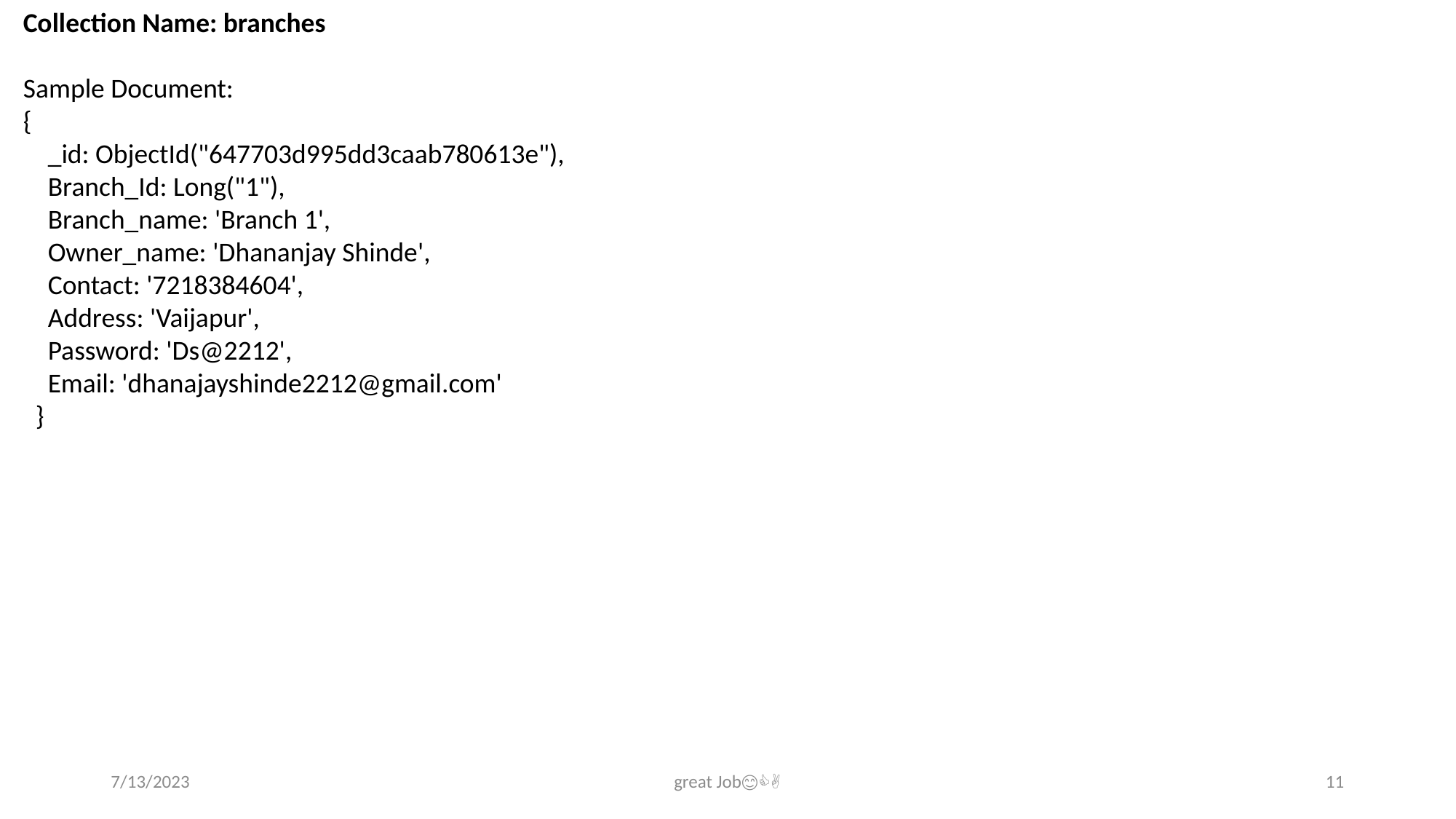

Collection Name: branches

Sample Document:
{
    _id: ObjectId("647703d995dd3caab780613e"),
    Branch_Id: Long("1"),
    Branch_name: 'Branch 1',
    Owner_name: 'Dhananjay Shinde',
    Contact: '7218384604',
    Address: 'Vaijapur',
    Password: 'Ds@2212',
    Email: 'dhanajayshinde2212@gmail.com'
  }
7/13/2023
great Job😊👍✌️
11